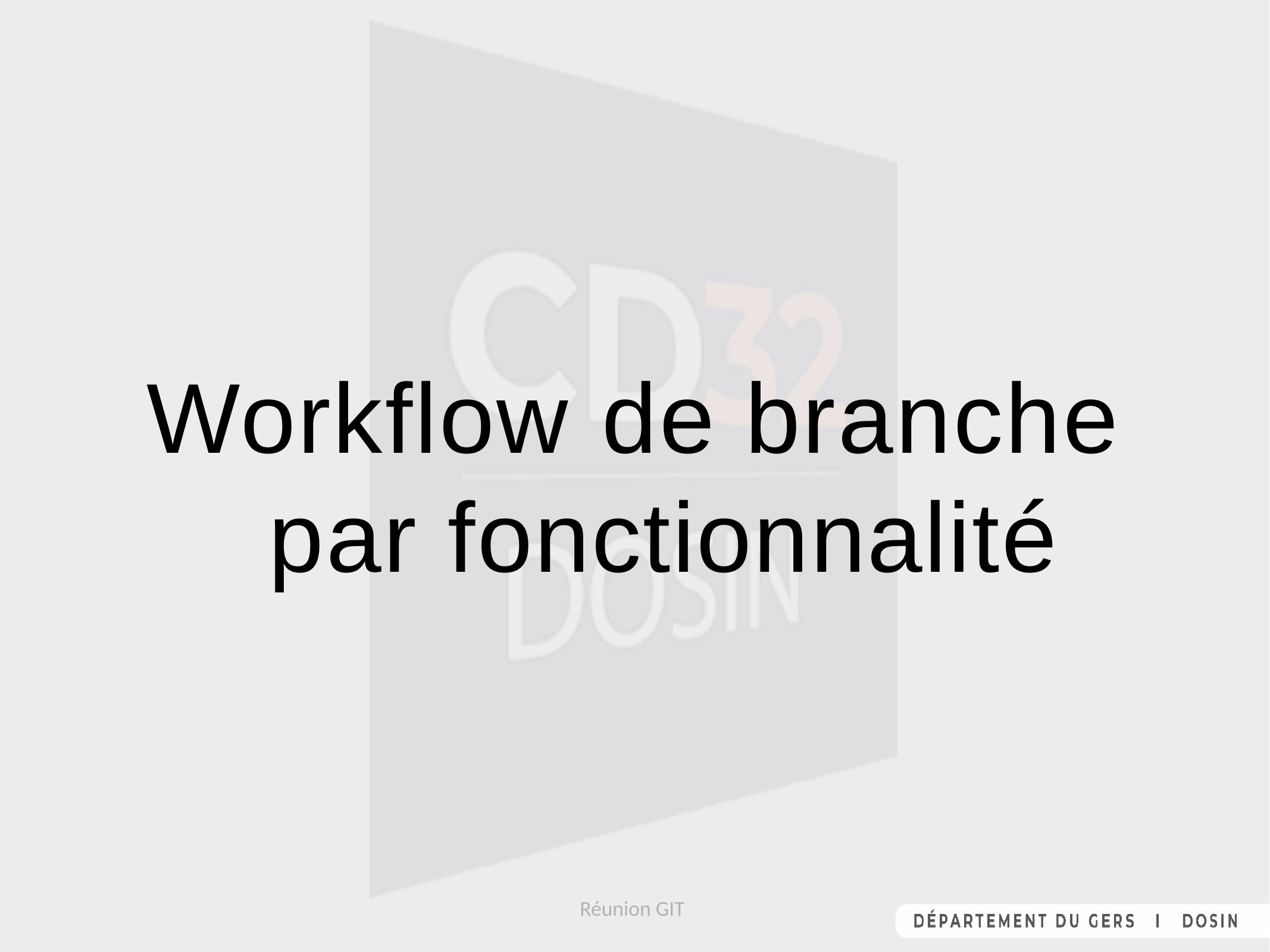

# Workflow de branche  par fonctionnalité
Réunion GIT